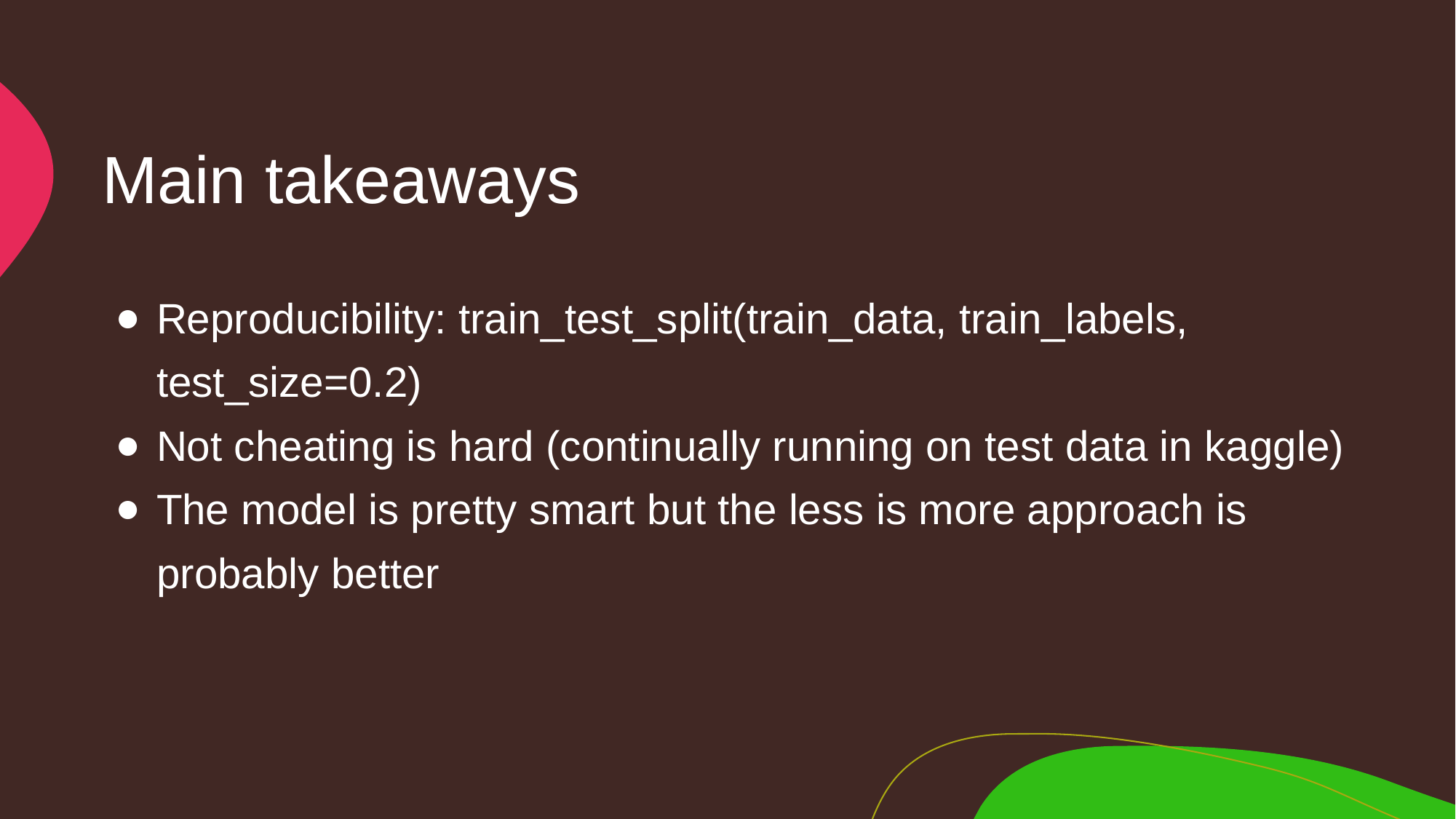

# Main takeaways
Reproducibility: train_test_split(train_data, train_labels, test_size=0.2)
Not cheating is hard (continually running on test data in kaggle)
The model is pretty smart but the less is more approach is probably better